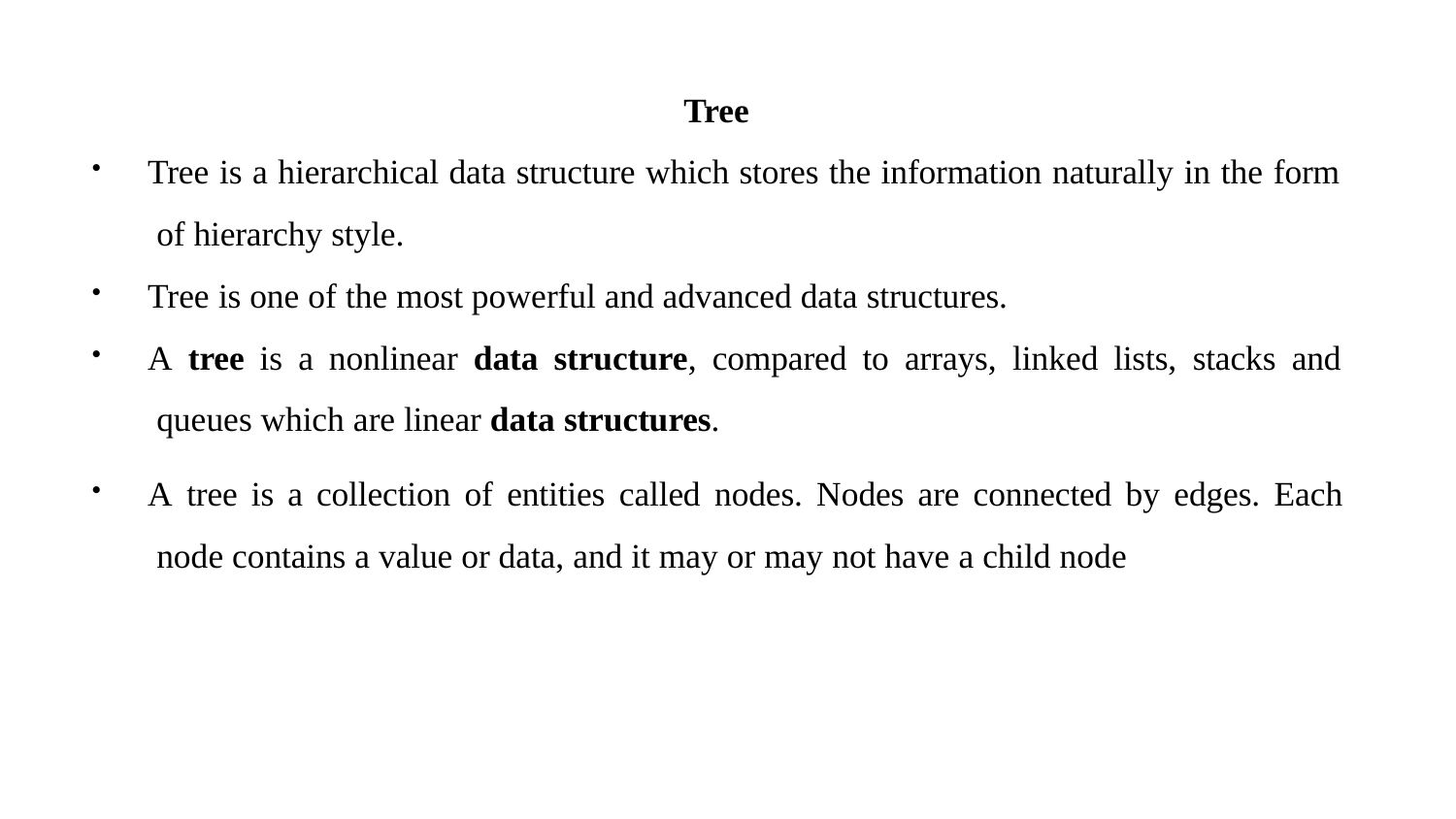

Tree
Tree is a hierarchical data structure which stores the information naturally in the form  of hierarchy style.
Tree is one of the most powerful and advanced data structures.
A tree is a nonlinear data structure, compared to arrays, linked lists, stacks and  queues which are linear data structures.
A tree is a collection of entities called nodes. Nodes are connected by edges. Each  node contains a value or data, and it may or may not have a child node